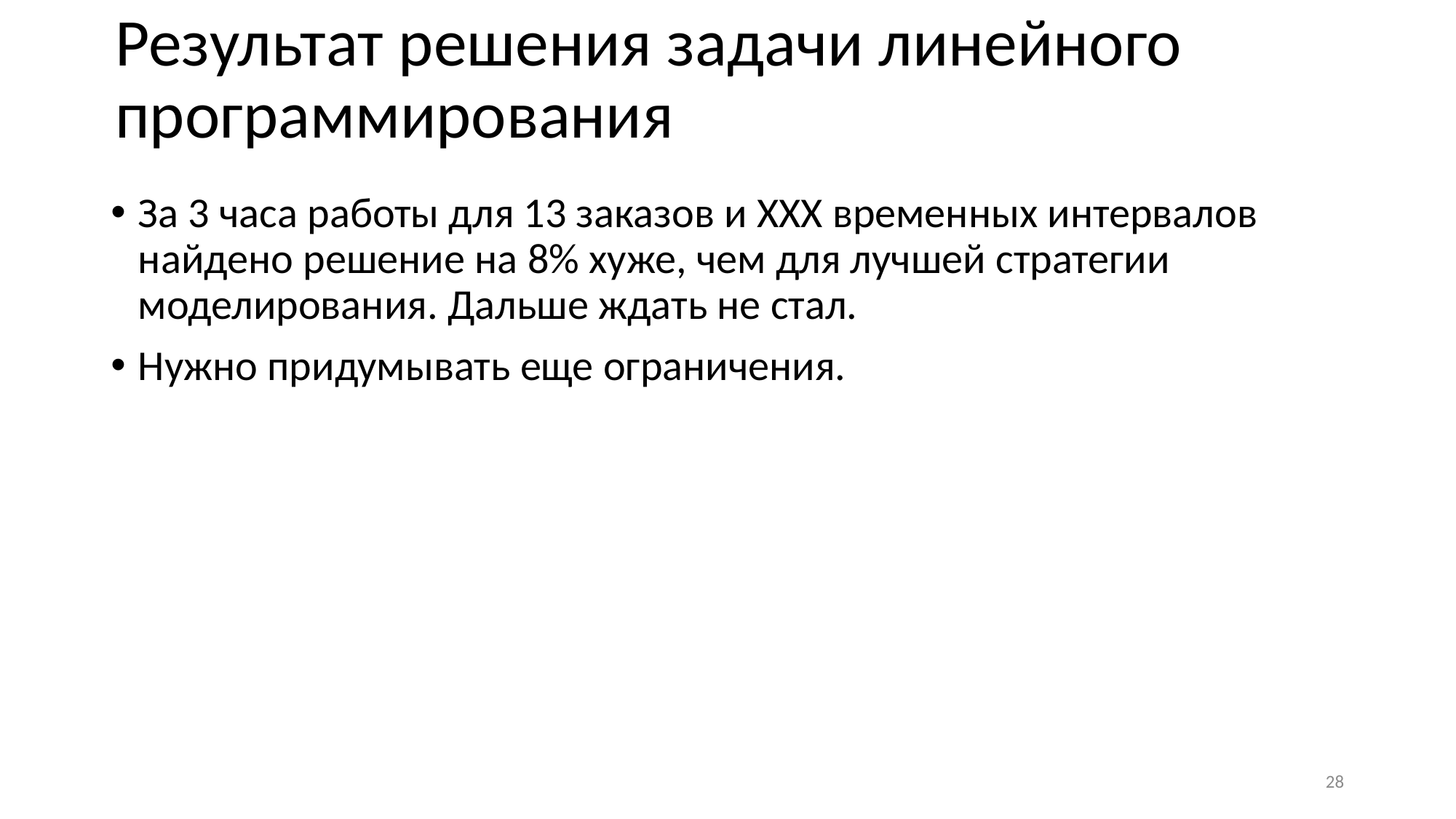

# Результат решения задачи линейного программирования
За 3 часа работы для 13 заказов и ХХХ временных интервалов найдено решение на 8% хуже, чем для лучшей стратегии моделирования. Дальше ждать не стал.
Нужно придумывать еще ограничения.
28